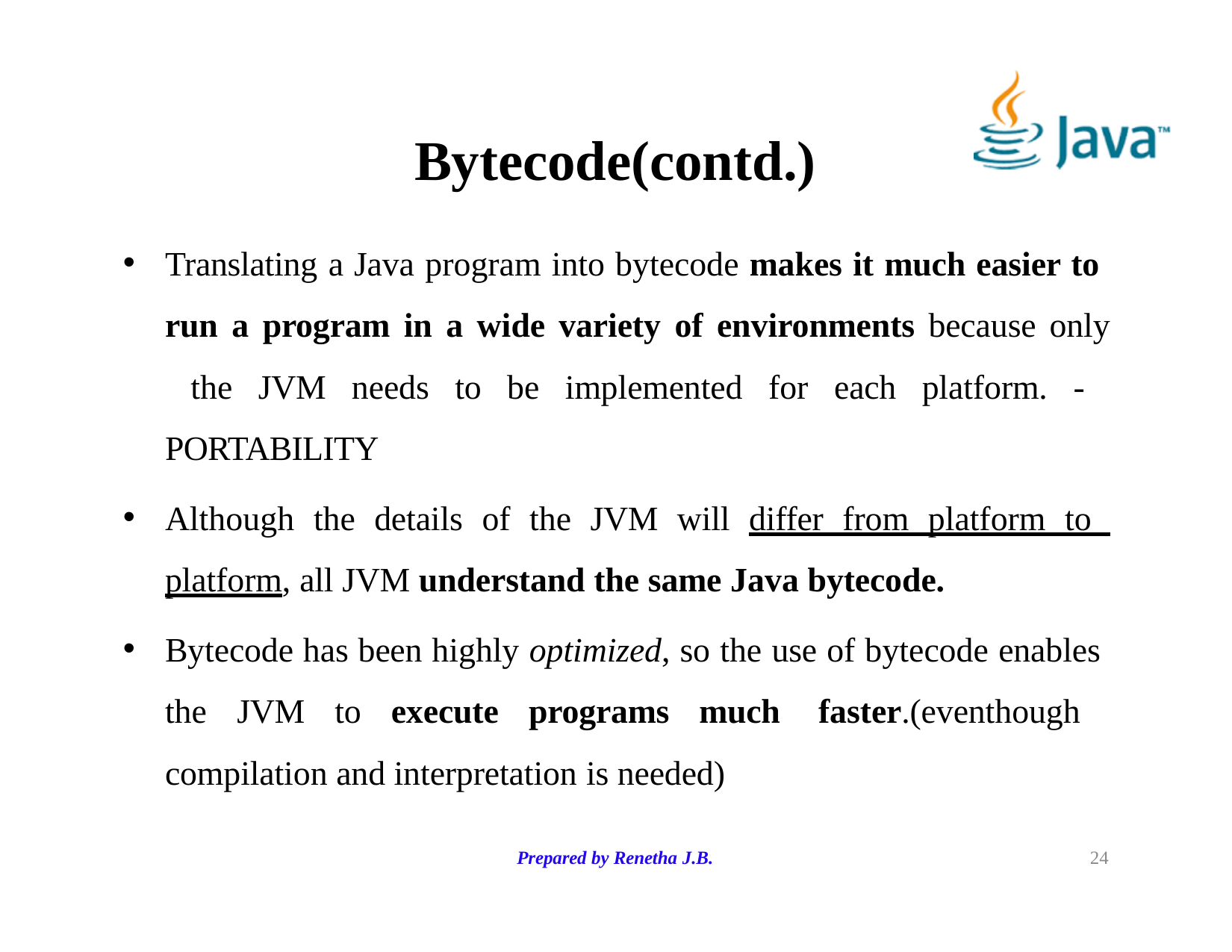

# Bytecode(contd.)
Translating a Java program into bytecode makes it much easier to  run a program in a wide variety of environments because only  the JVM needs to be implemented for each platform. -  PORTABILITY
Although the details of the JVM will differ from platform to  platform, all JVM understand the same Java bytecode.
Bytecode has been highly optimized, so the use of bytecode enables  the JVM to execute programs much faster.(eventhough  compilation and interpretation is needed)
Prepared by Renetha J.B.
24